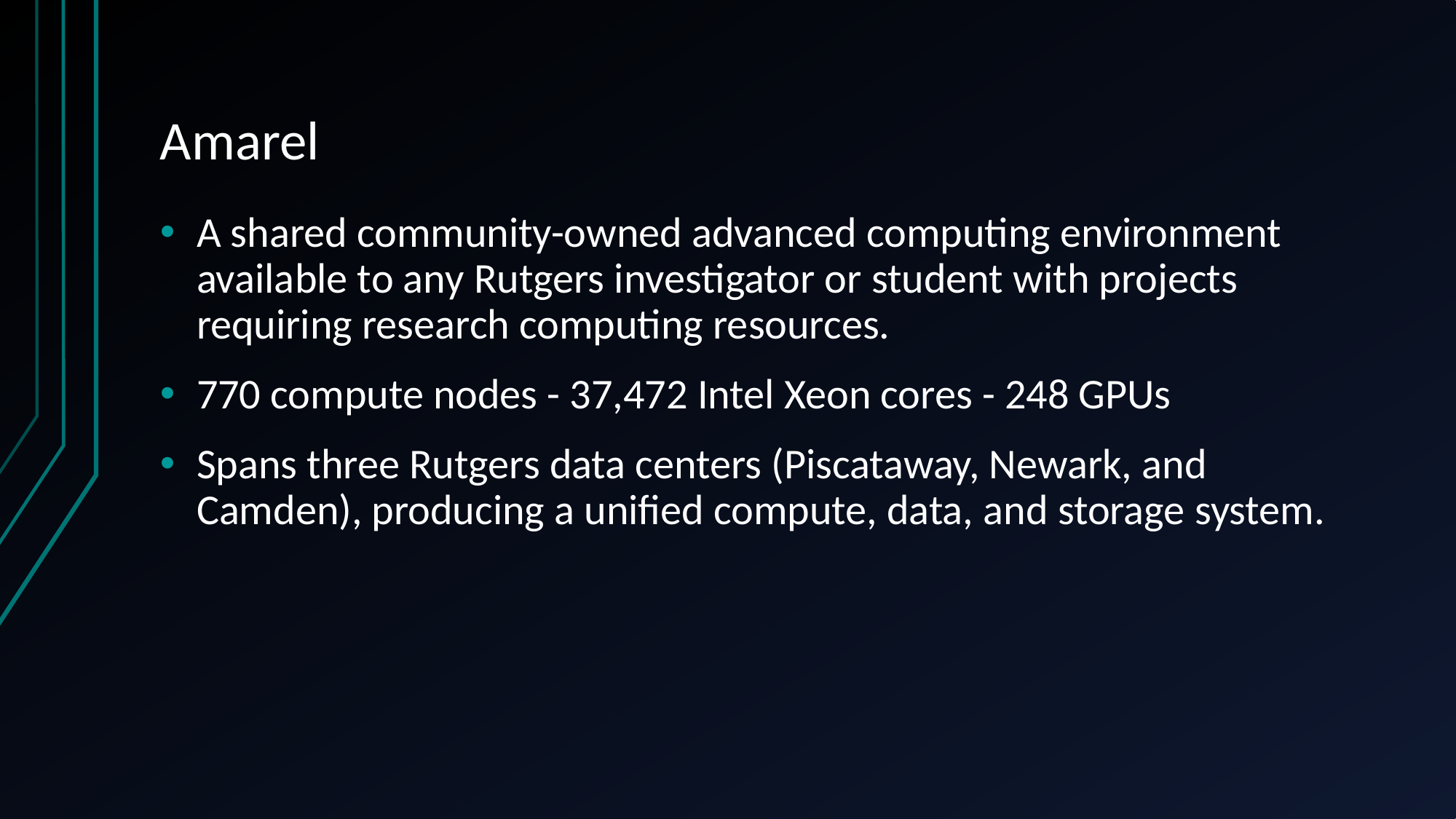

# Amarel
A shared community-owned advanced computing environment available to any Rutgers investigator or student with projects requiring research computing resources.
770 compute nodes - 37,472 Intel Xeon cores - 248 GPUs
Spans three Rutgers data centers (Piscataway, Newark, and Camden), producing a unified compute, data, and storage system.